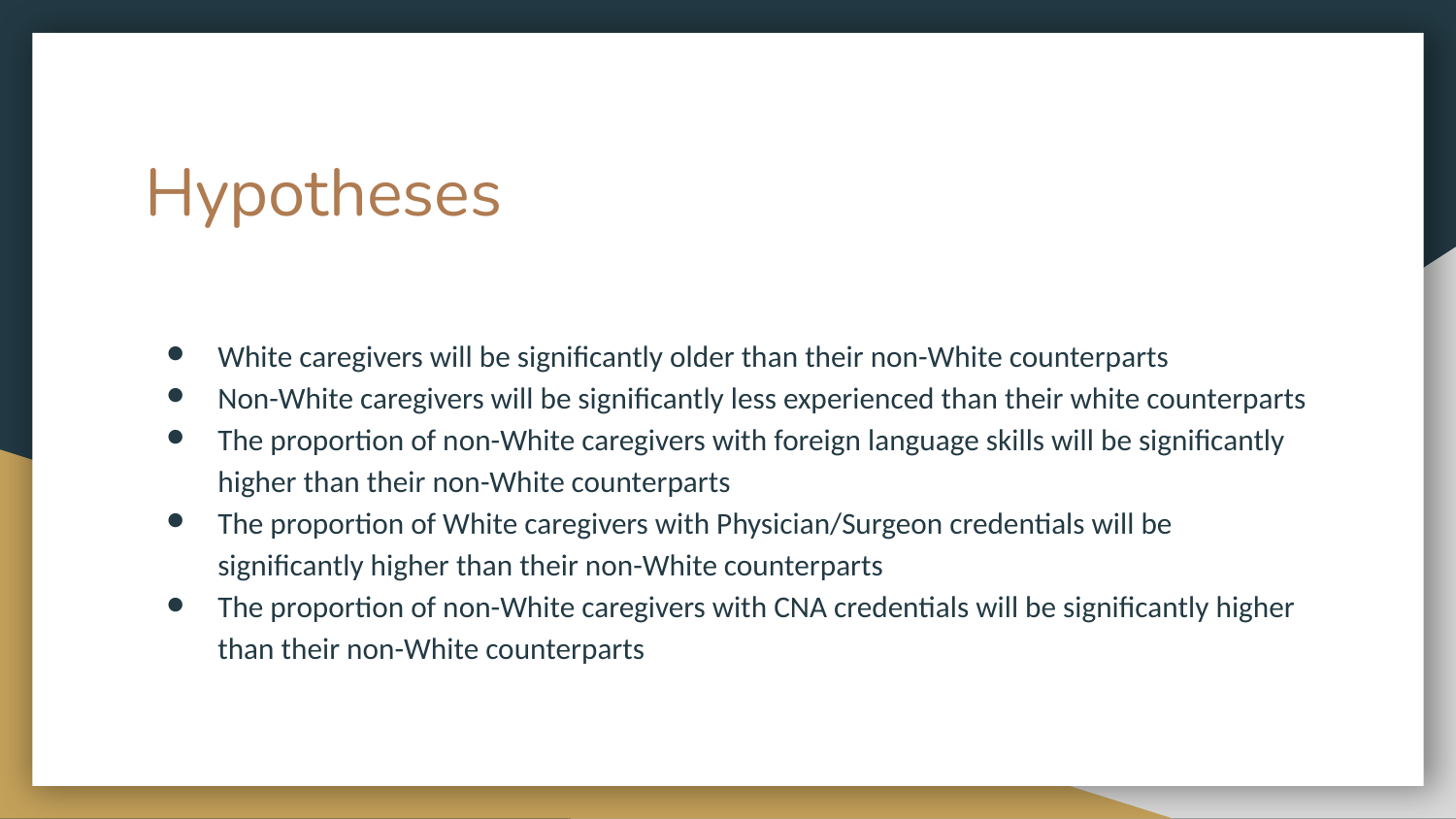

# Hypotheses
White caregivers will be significantly older than their non-White counterparts
Non-White caregivers will be significantly less experienced than their white counterparts
The proportion of non-White caregivers with foreign language skills will be significantly higher than their non-White counterparts
The proportion of White caregivers with Physician/Surgeon credentials will be significantly higher than their non-White counterparts
The proportion of non-White caregivers with CNA credentials will be significantly higher than their non-White counterparts